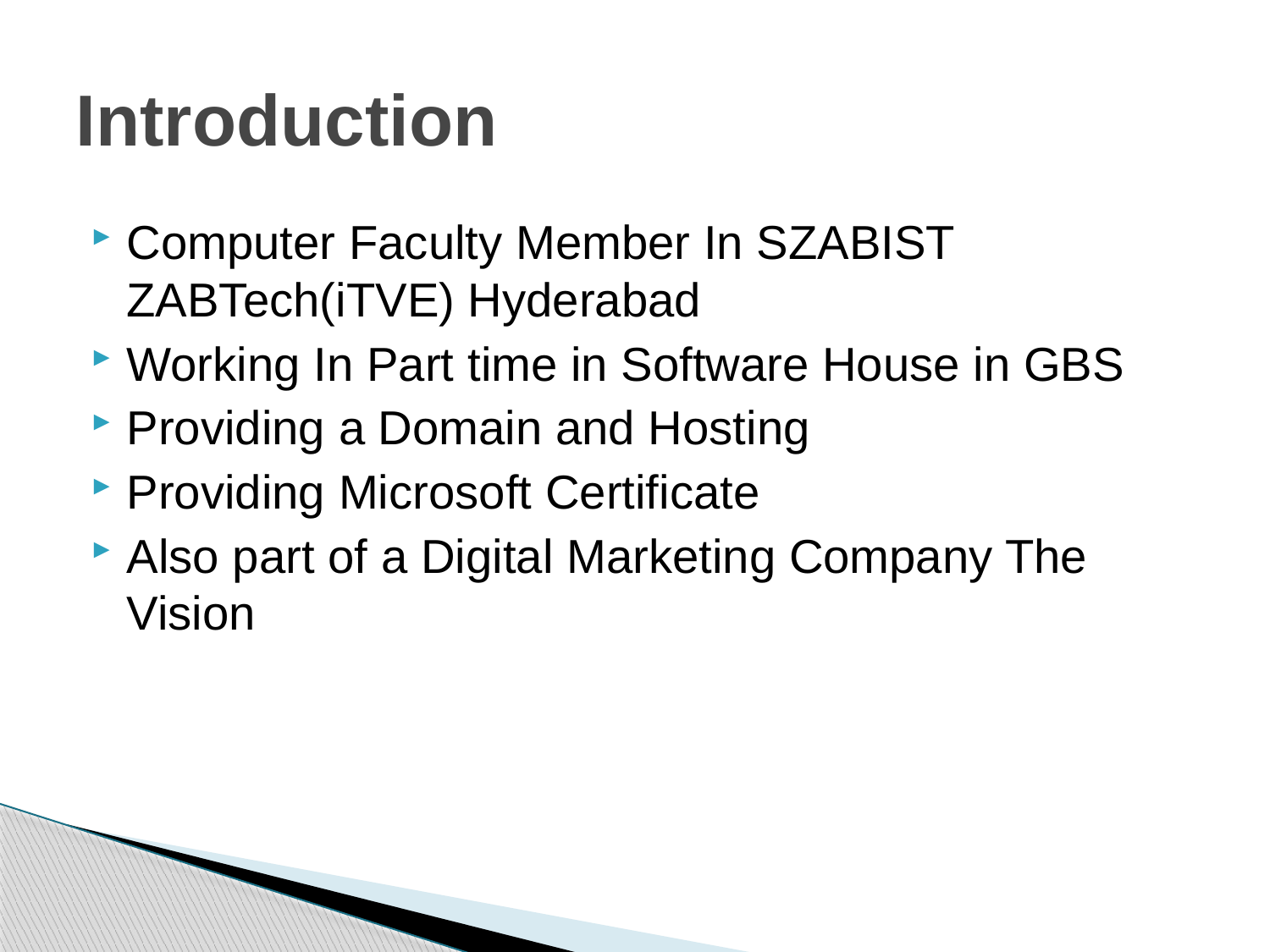

# Introduction
Computer Faculty Member In SZABIST ZABTech(iTVE) Hyderabad
Working In Part time in Software House in GBS
Providing a Domain and Hosting
Providing Microsoft Certificate
Also part of a Digital Marketing Company The Vision